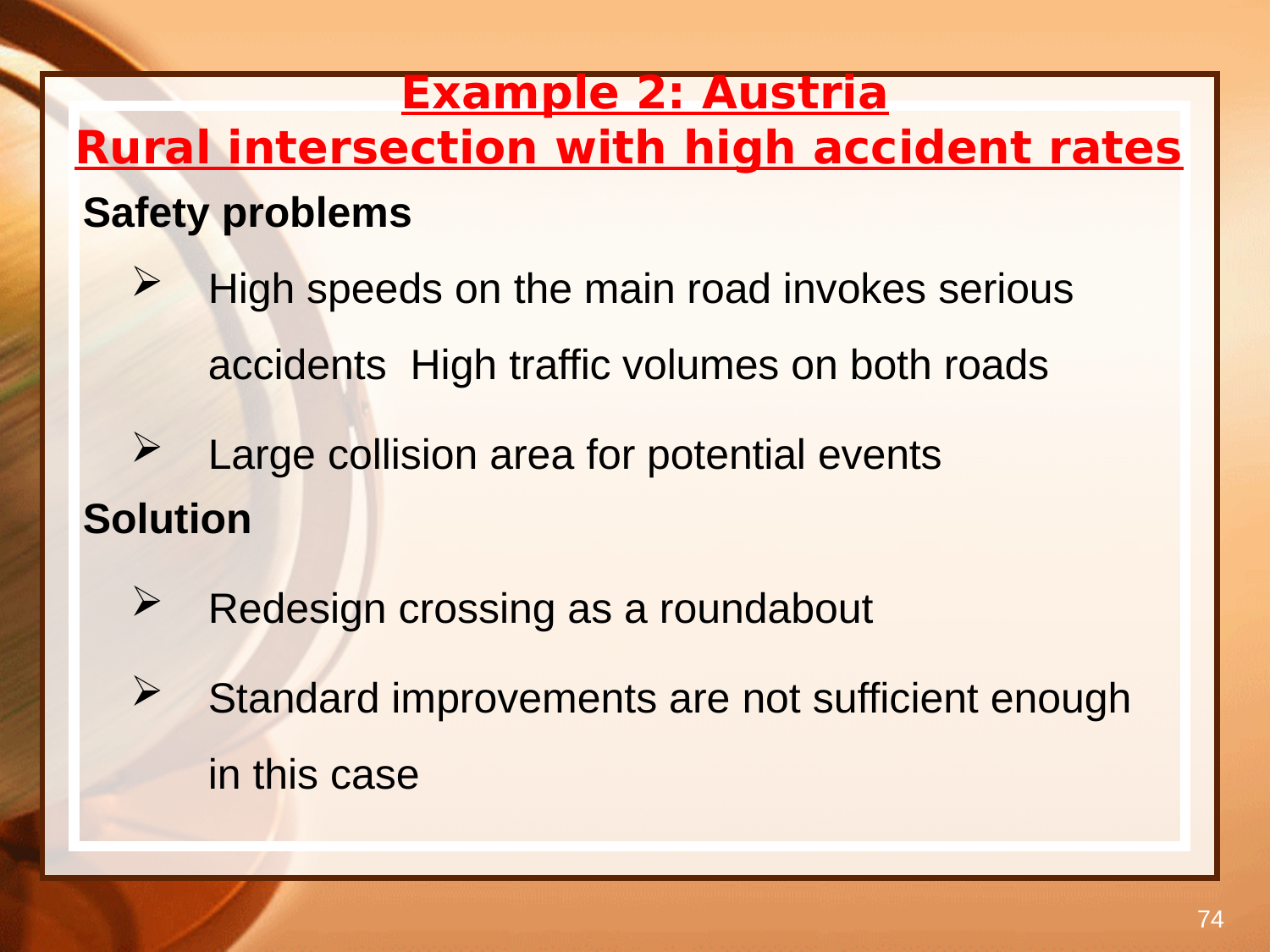

Example 2: Austria
Rural intersection with high accident rates
Safety problems
High speeds on the main road invokes serious accidents  High traffic volumes on both roads
Large collision area for potential events
Solution
Redesign crossing as a roundabout
Standard improvements are not sufficient enough in this case
74